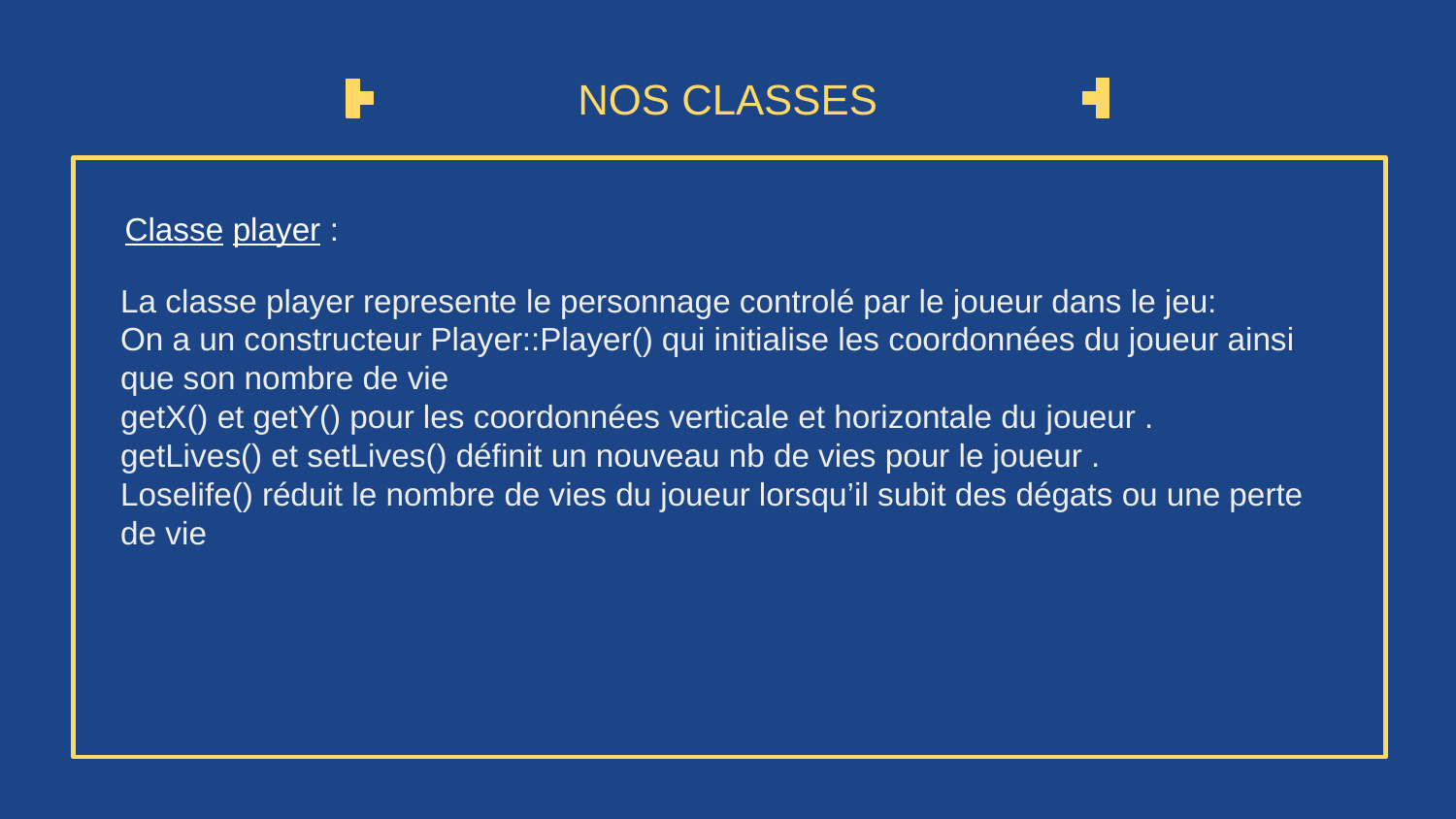

# NOS CLASSES

Classe player :

La classe player represente le personnage controlé par le joueur dans le jeu:
On a un constructeur Player::Player() qui initialise les coordonnées du joueur ainsi que son nombre de vie
getX() et getY() pour les coordonnées verticale et horizontale du joueur .
getLives() et setLives() définit un nouveau nb de vies pour le joueur .
Loselife() réduit le nombre de vies du joueur lorsqu’il subit des dégats ou une perte de vie